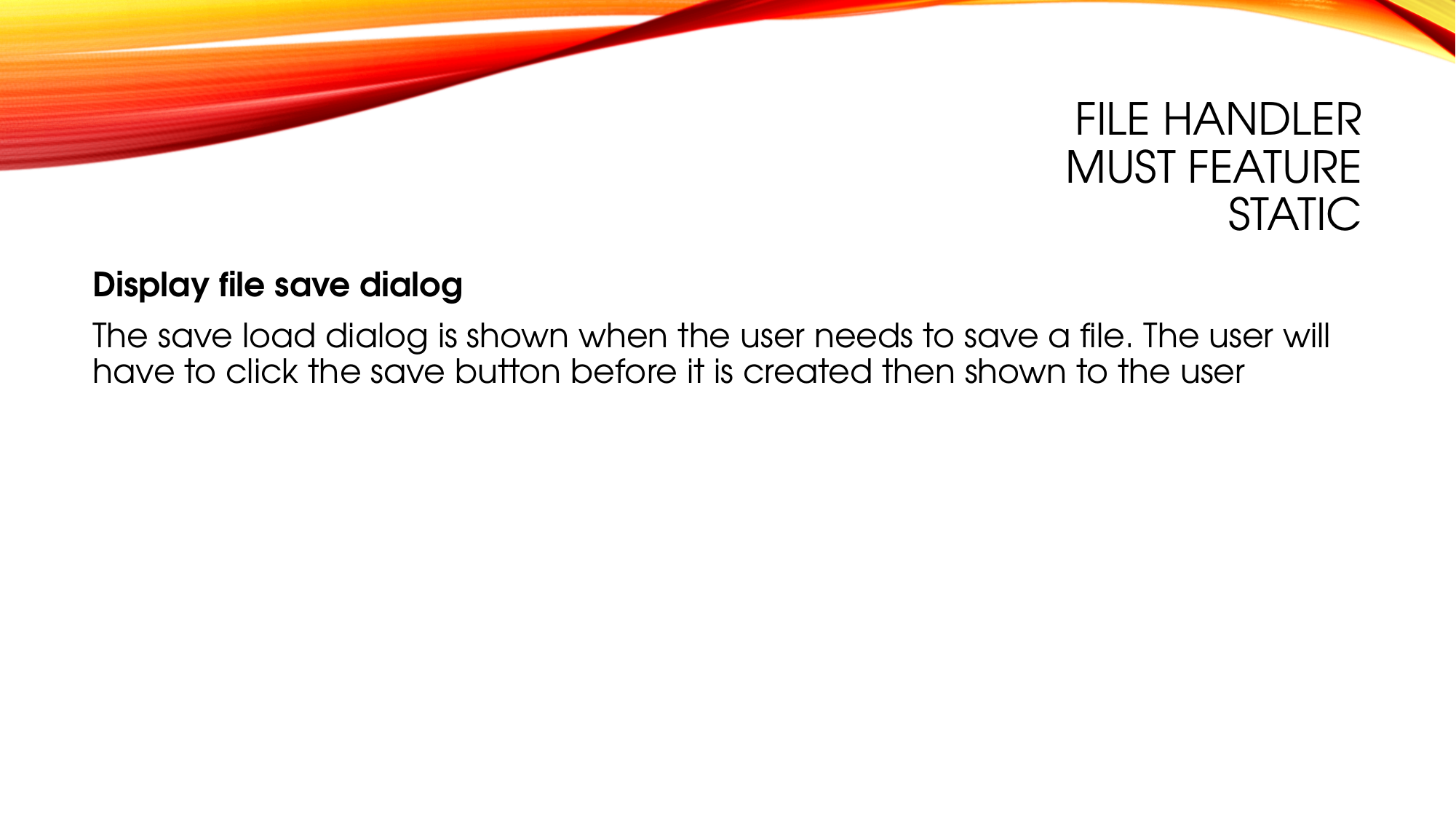

# File Handler Must feature Static
Display file save dialog
The save load dialog is shown when the user needs to save a file. The user will have to click the save button before it is created then shown to the user